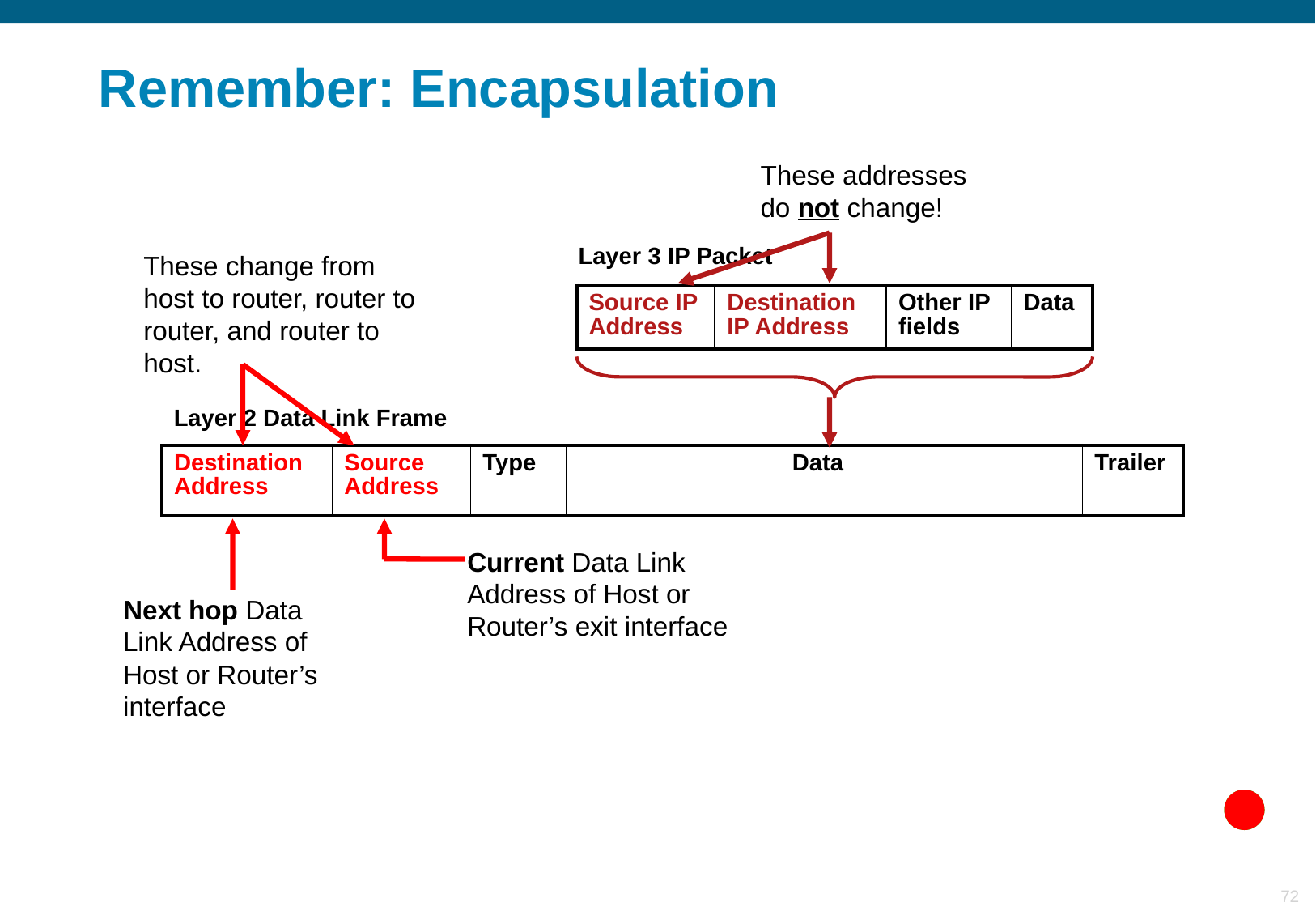

# Remember: Encapsulation

These addresses do not change!

Layer 3 IP Packet
These change from host to router, router to router, and router to host.
| Source IP Address | Destination IP Address | Other IP fields | Data |
| --- | --- | --- | --- |

Layer 2 Data Link Frame

| Destination Address | Source Address | Type | Data | Trailer |
| --- | --- | --- | --- | --- |

Current Data Link Address of Host or Router’s exit interface

Next hop Data Link Address of Host or Router’s interface